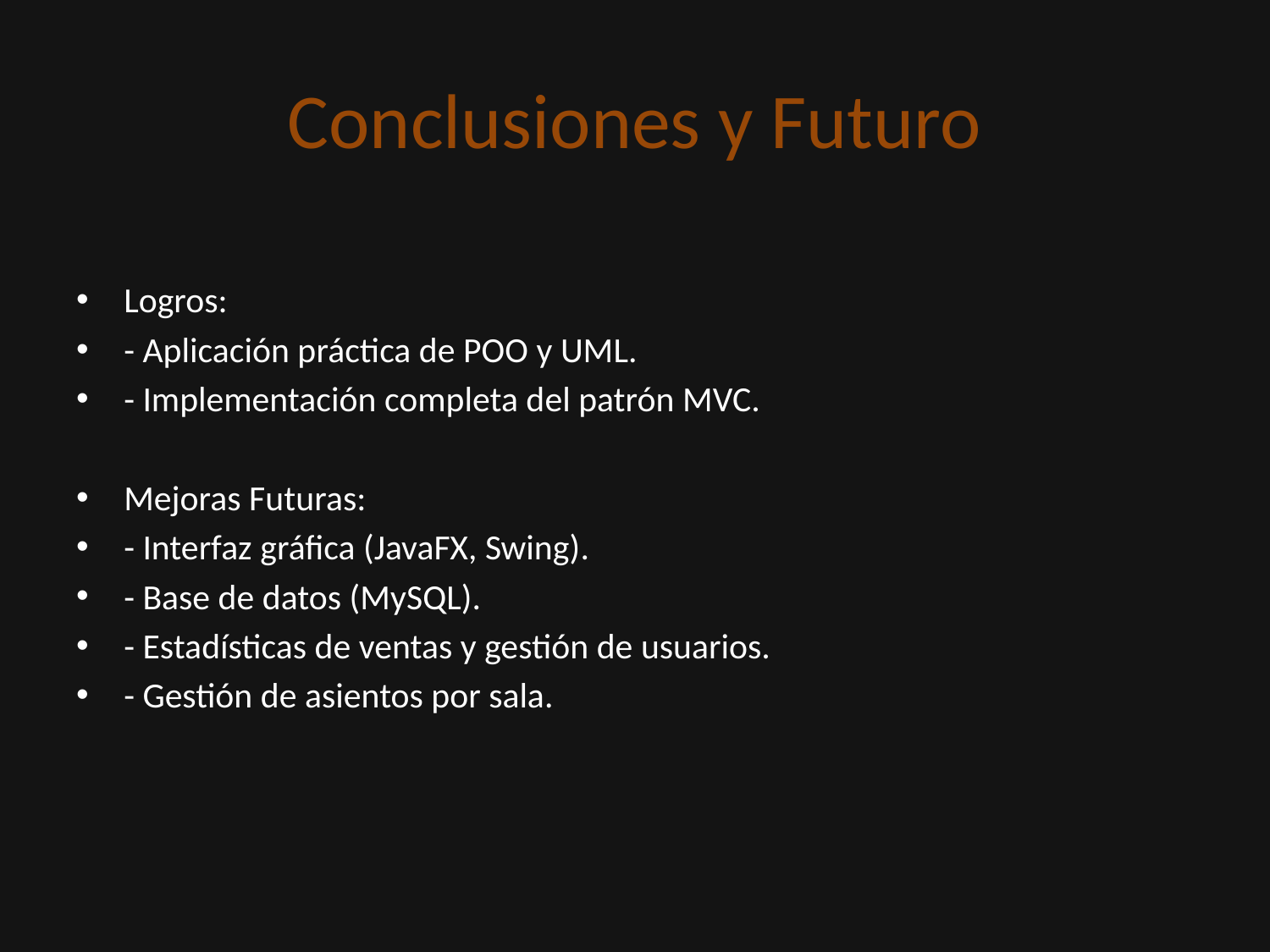

# Conclusiones y Futuro

Logros:
- Aplicación práctica de POO y UML.
- Implementación completa del patrón MVC.

Mejoras Futuras:
- Interfaz gráfica (JavaFX, Swing).
- Base de datos (MySQL).
- Estadísticas de ventas y gestión de usuarios.
- Gestión de asientos por sala.